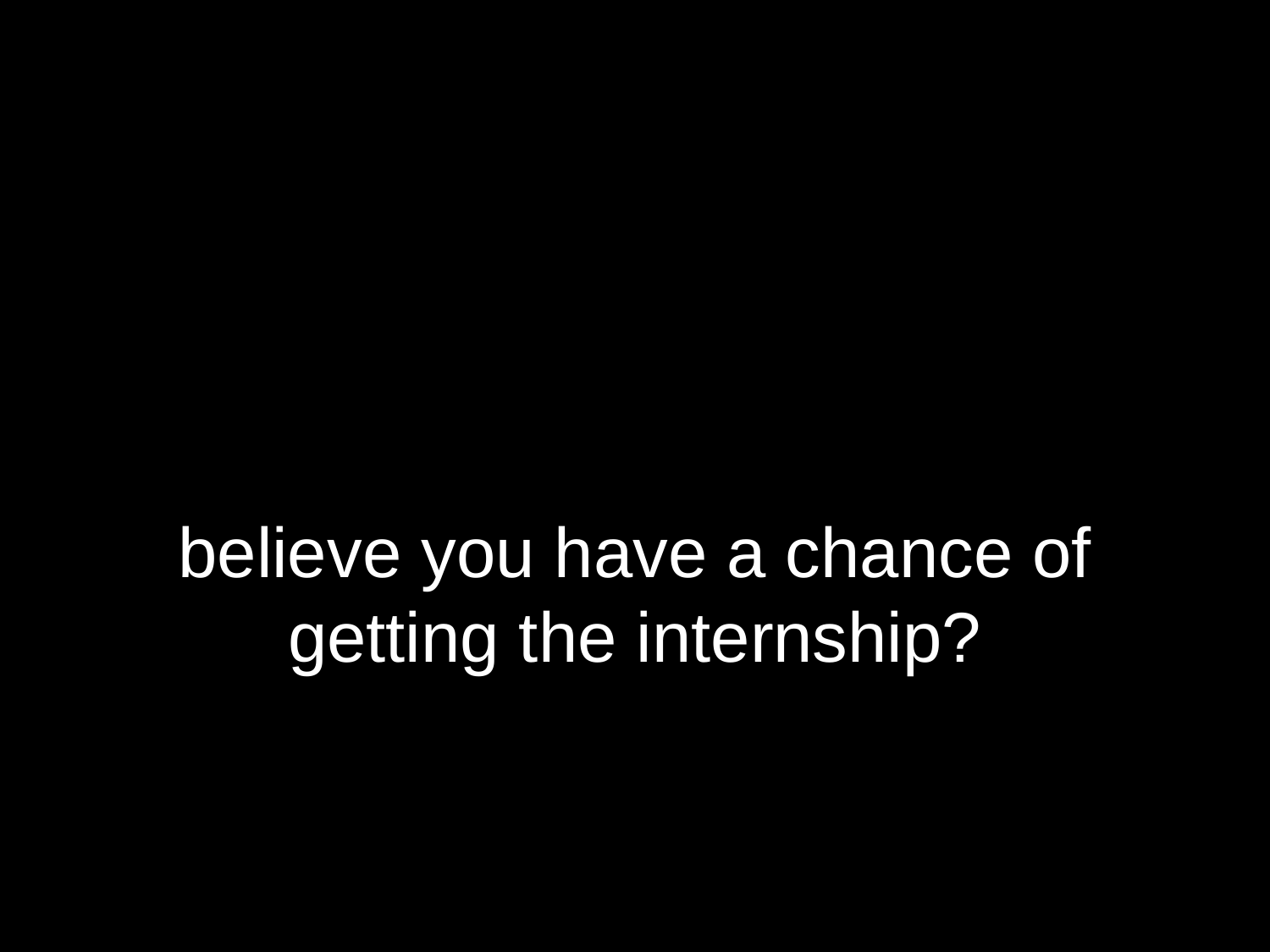

# believe you have a chance of getting the internship?